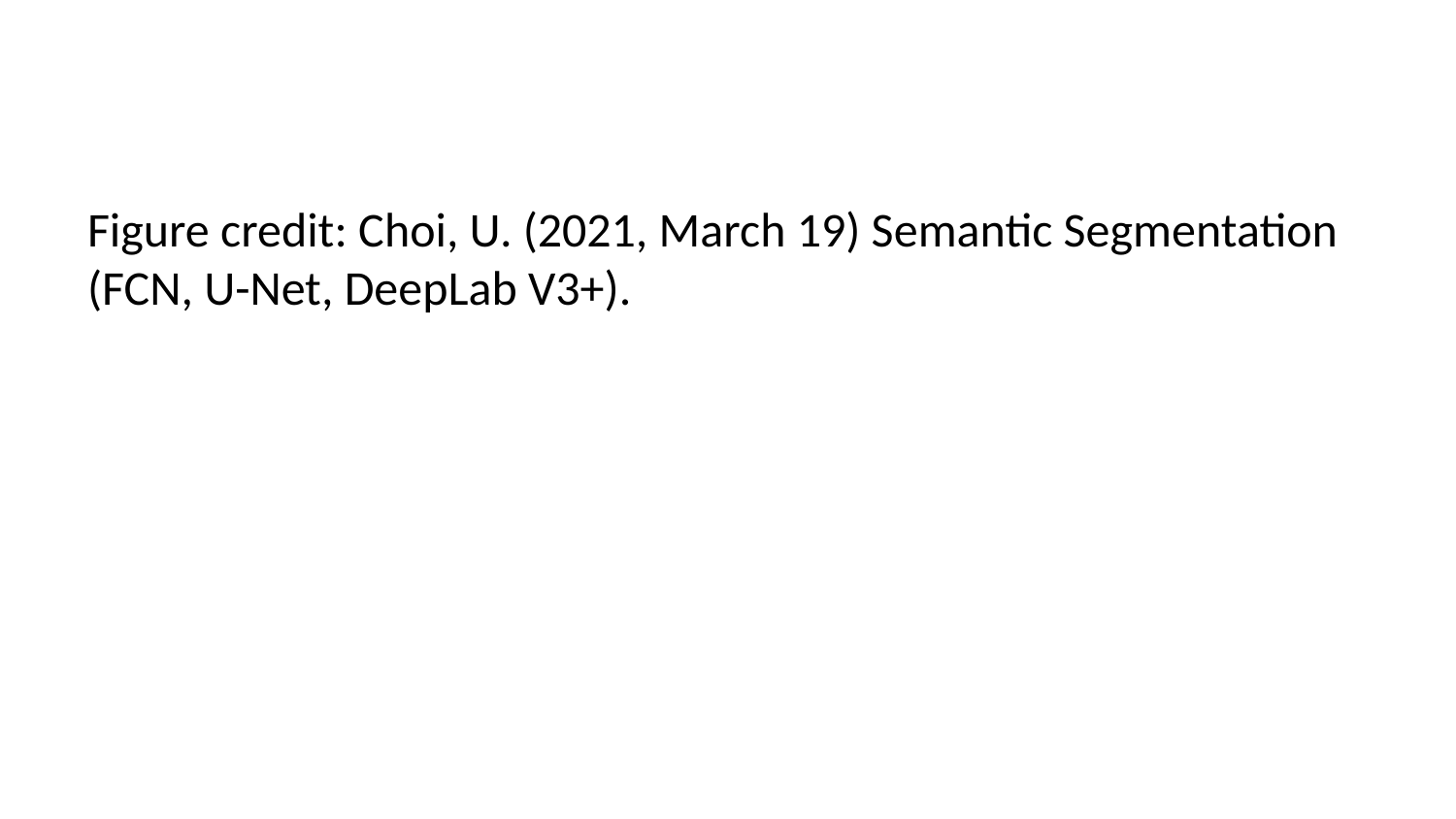

Figure credit: Choi, U. (2021, March 19) Semantic Segmentation (FCN, U-Net, DeepLab V3+).